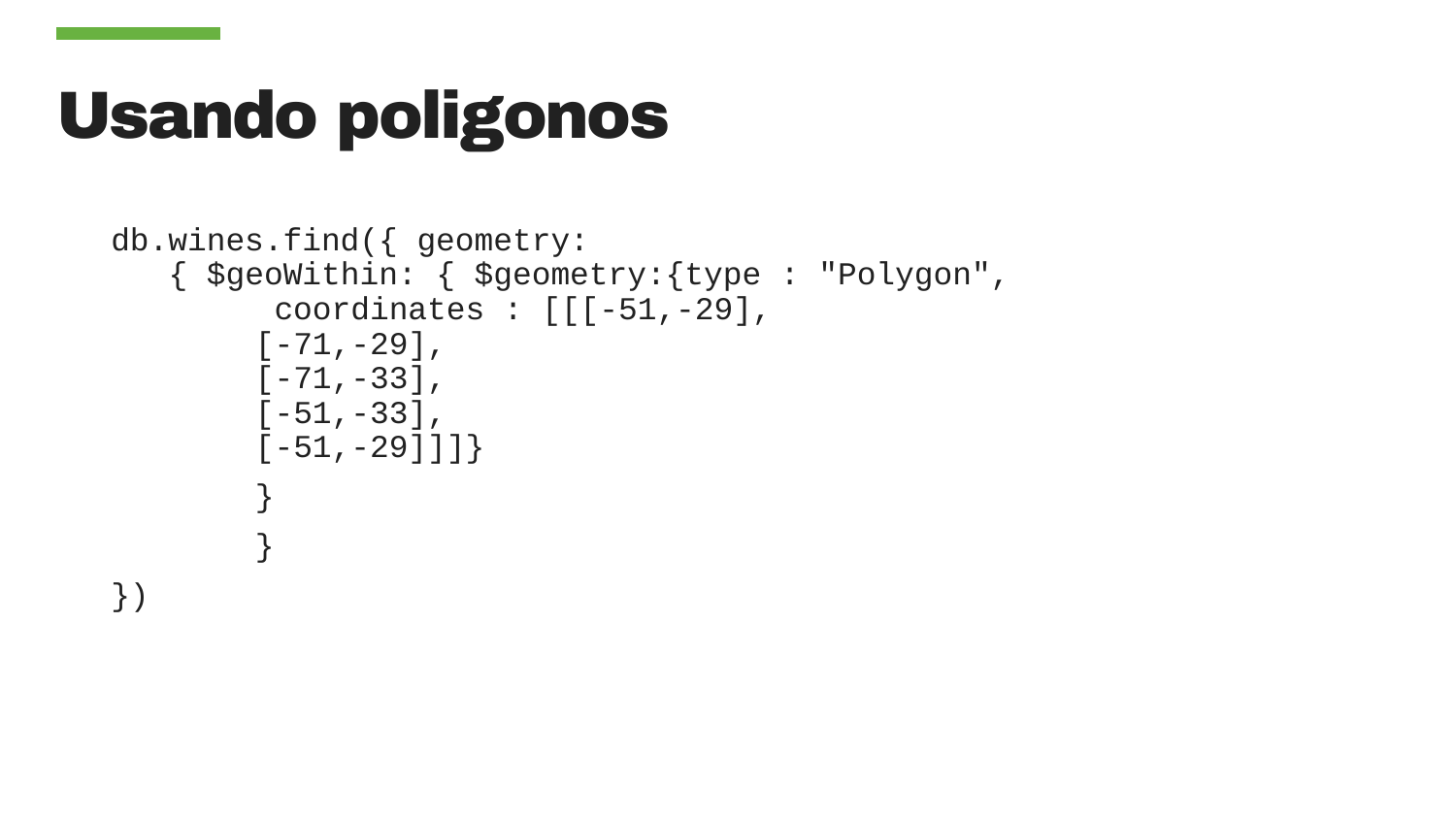

# Usando poligonos
db.wines.find({ geometry:
   { $geoWithin: { $geometry:{type : "Polygon",
				 coordinates : [[[-51,-29],
							[-71,-29],
							[-71,-33],
							[-51,-33],
							[-51,-29]]]}
			}
	}
})